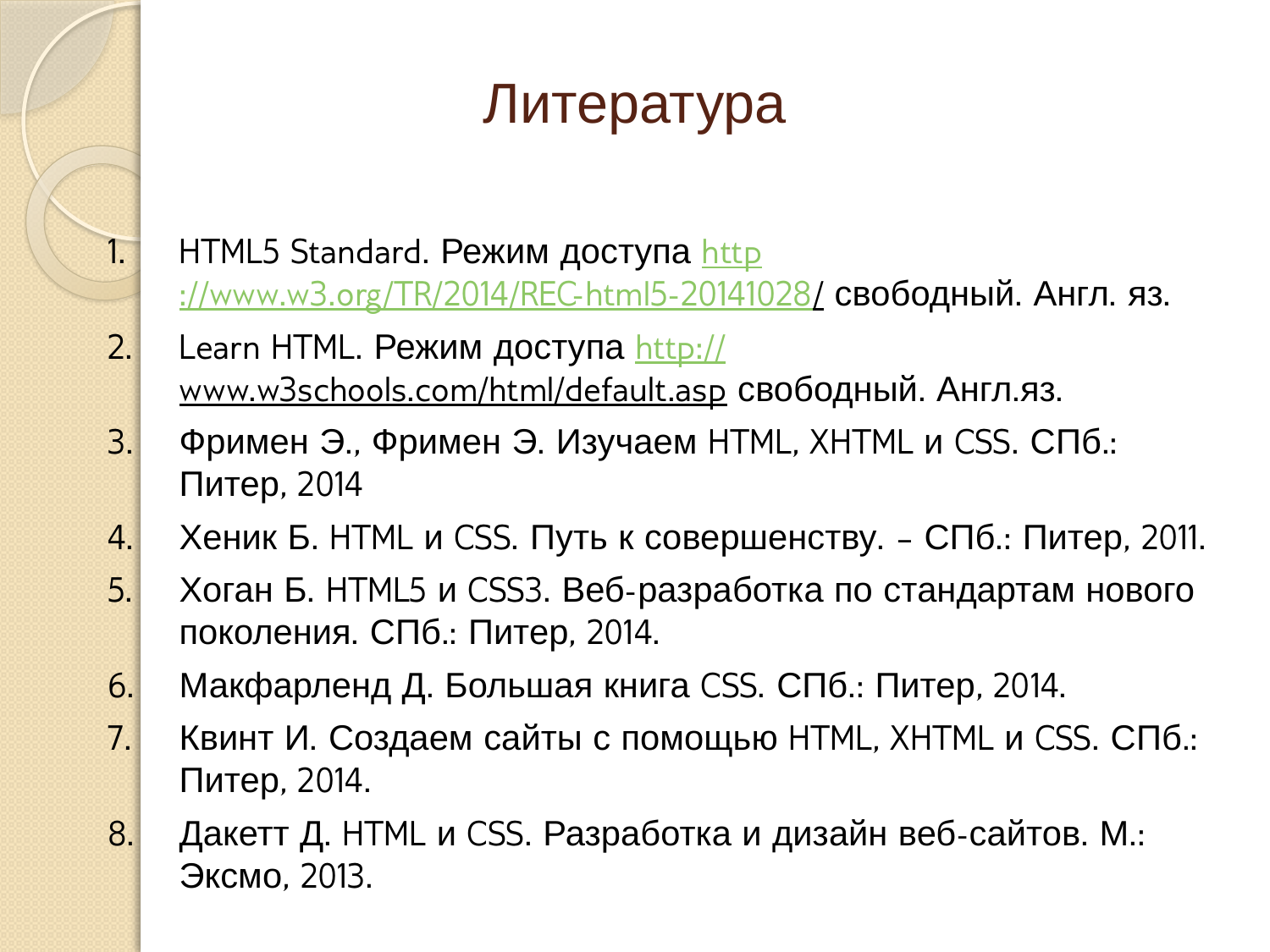

# Литература
HTML5 Standard. Режим доступа http://www.w3.org/TR/2014/REC-html5-20141028/ свободный. Англ. яз.
Learn HTML. Режим доступа http://www.w3schools.com/html/default.asp свободный. Англ.яз.
Фримен Э., Фримен Э. Изучаем HTML, XHTML и CSS. СПб.: Питер, 2014
Хеник Б. HTML и CSS. Путь к совершенству. – СПб.: Питер, 2011.
Хоган Б. HTML5 и CSS3. Веб-разработка по стандартам нового поколения. СПб.: Питер, 2014.
Макфарленд Д. Большая книга CSS. СПб.: Питер, 2014.
Квинт И. Создаем сайты с помощью HTML, XHTML и CSS. СПб.: Питер, 2014.
Дакетт Д. HTML и CSS. Разработка и дизайн веб-сайтов. М.: Эксмо, 2013.